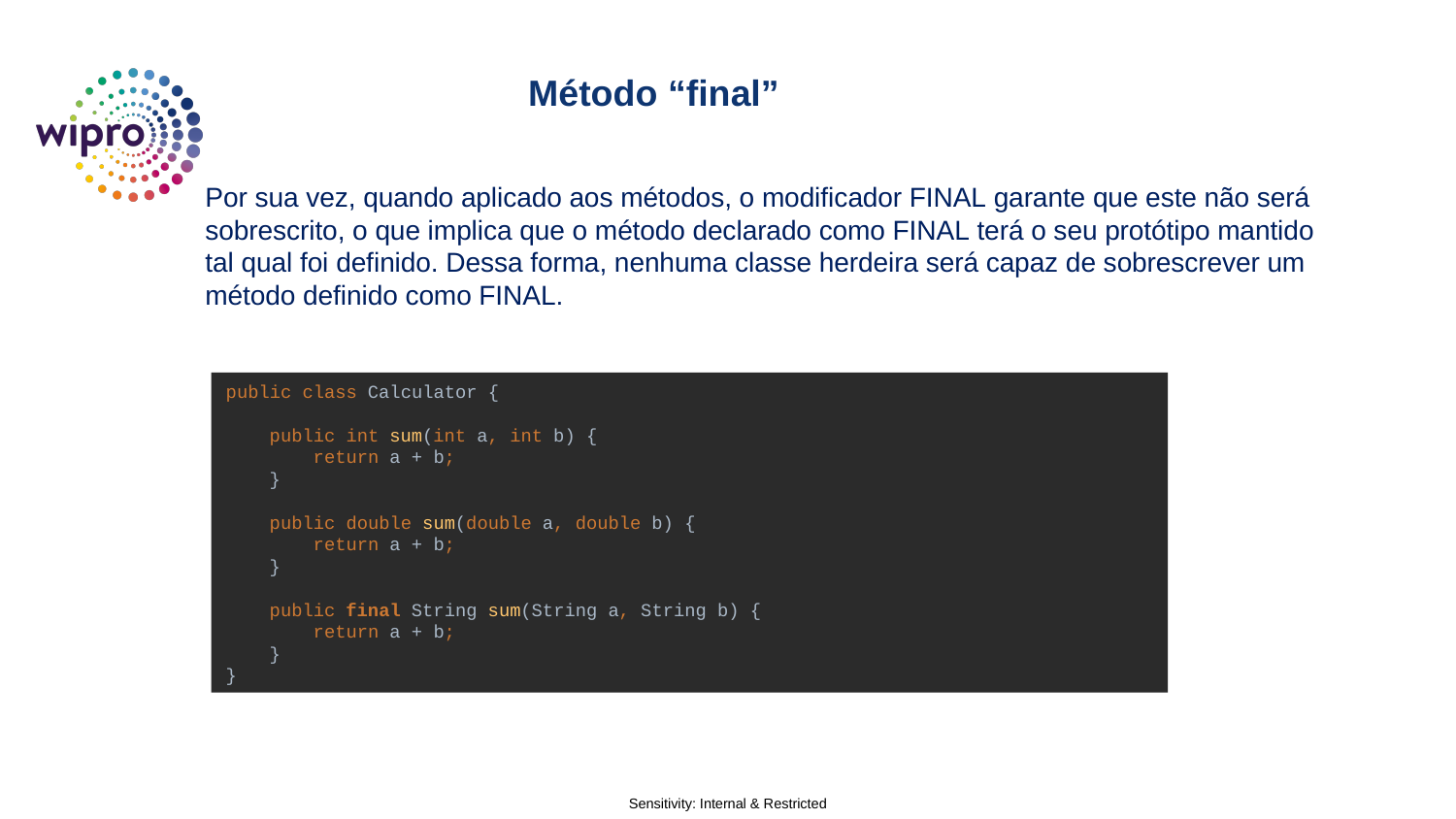

Método “final”
Por sua vez, quando aplicado aos métodos, o modificador FINAL garante que este não será sobrescrito, o que implica que o método declarado como FINAL terá o seu protótipo mantido tal qual foi definido. Dessa forma, nenhuma classe herdeira será capaz de sobrescrever um método definido como FINAL.
public class Calculator {
    public int sum(int a, int b) {
        return a + b;
    }
    public double sum(double a, double b) {
        return a + b;
    }
    public final String sum(String a, String b) {
        return a + b;
    }
}